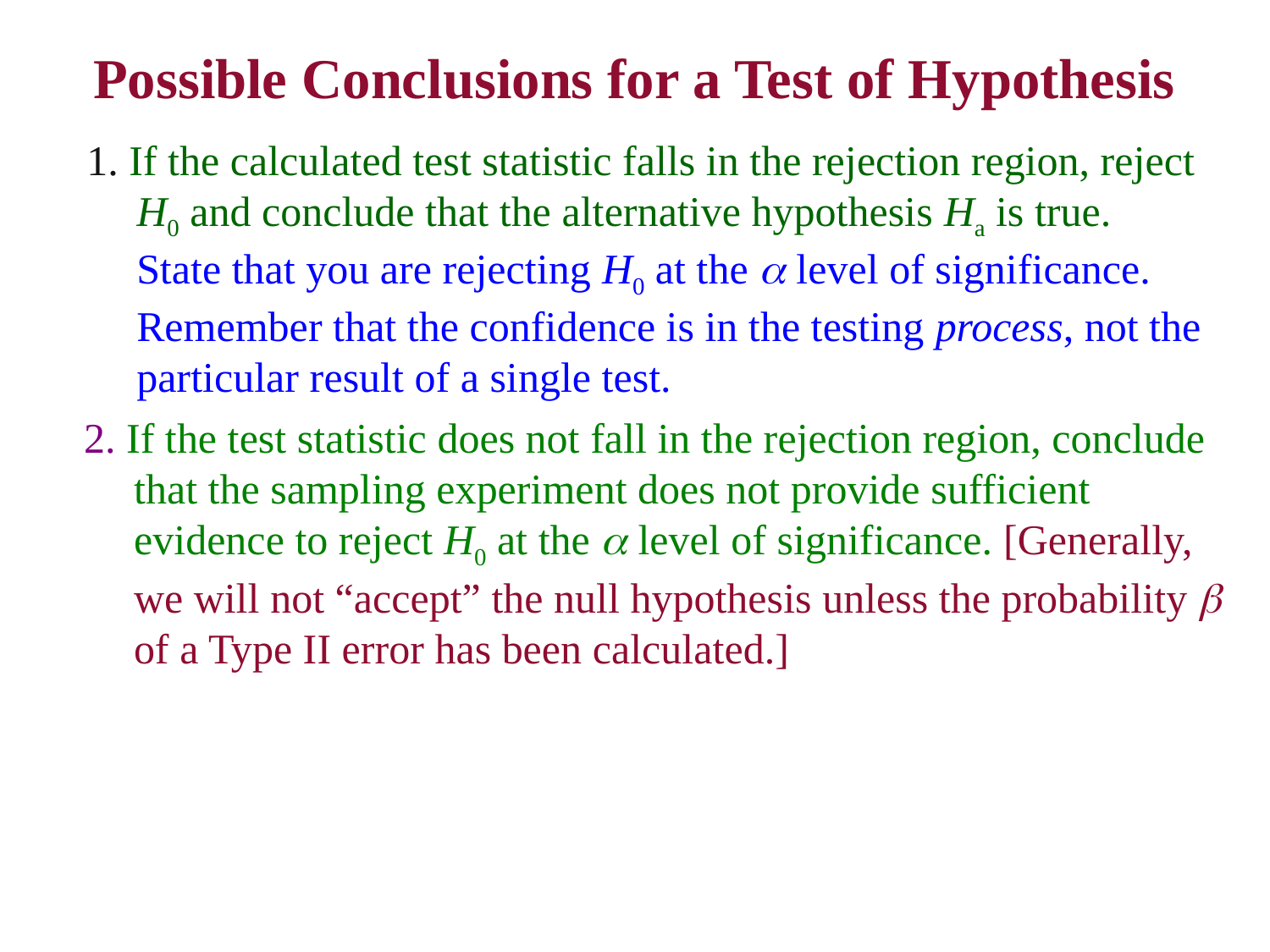

# Possible Conclusions for a Test of Hypothesis
1. If the calculated test statistic falls in the rejection region, reject H0 and conclude that the alternative hypothesis Ha is true. State that you are rejecting H0 at the α level of significance. Remember that the confidence is in the testing process, not the particular result of a single test.
2. If the test statistic does not fall in the rejection region, conclude that the sampling experiment does not provide sufficient evidence to reject H0 at the α level of significance. [Generally, we will not “accept” the null hypothesis unless the probability β of a Type II error has been calculated.]